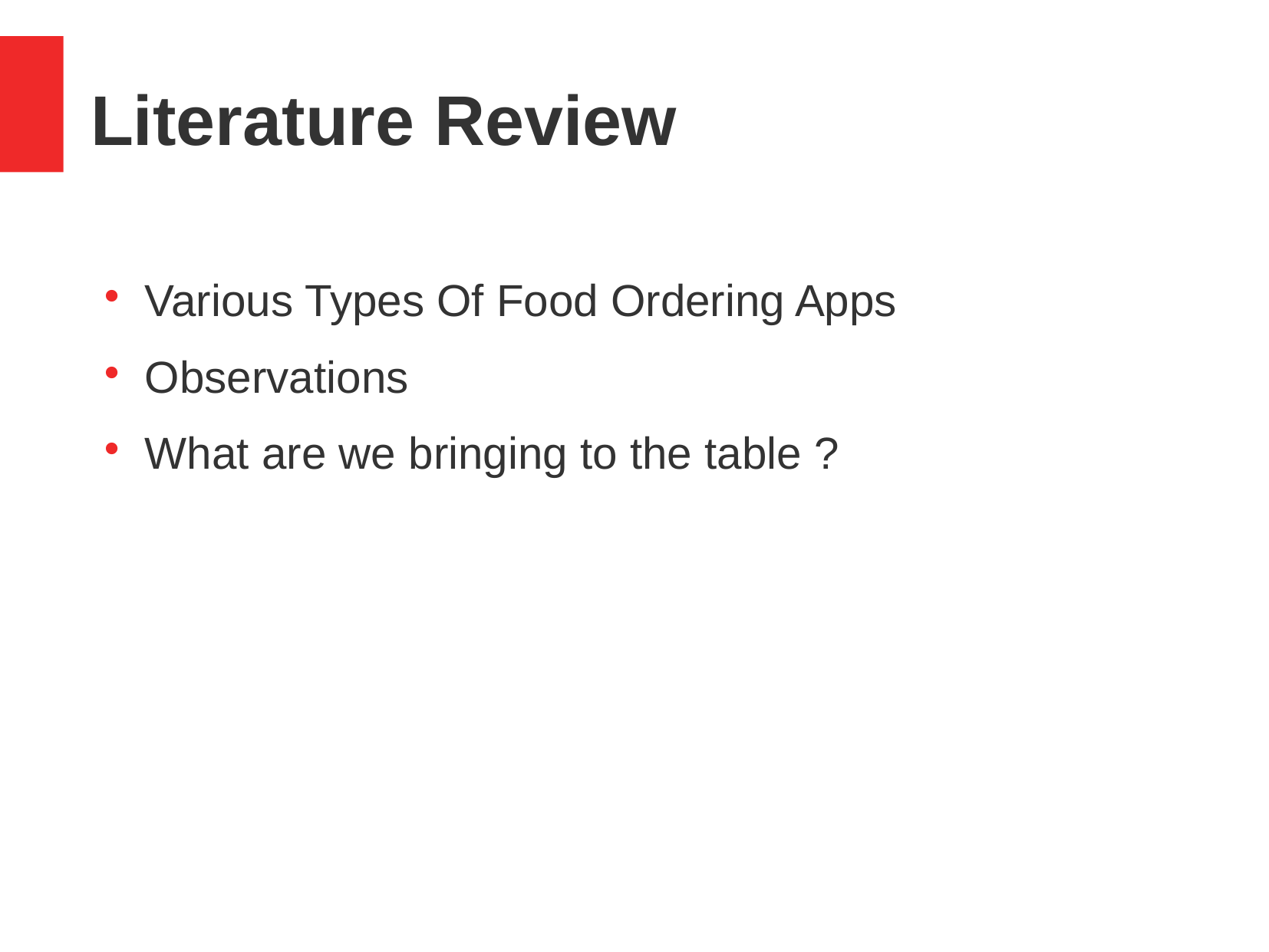

Literature Review
Various Types Of Food Ordering Apps
Observations
What are we bringing to the table ?